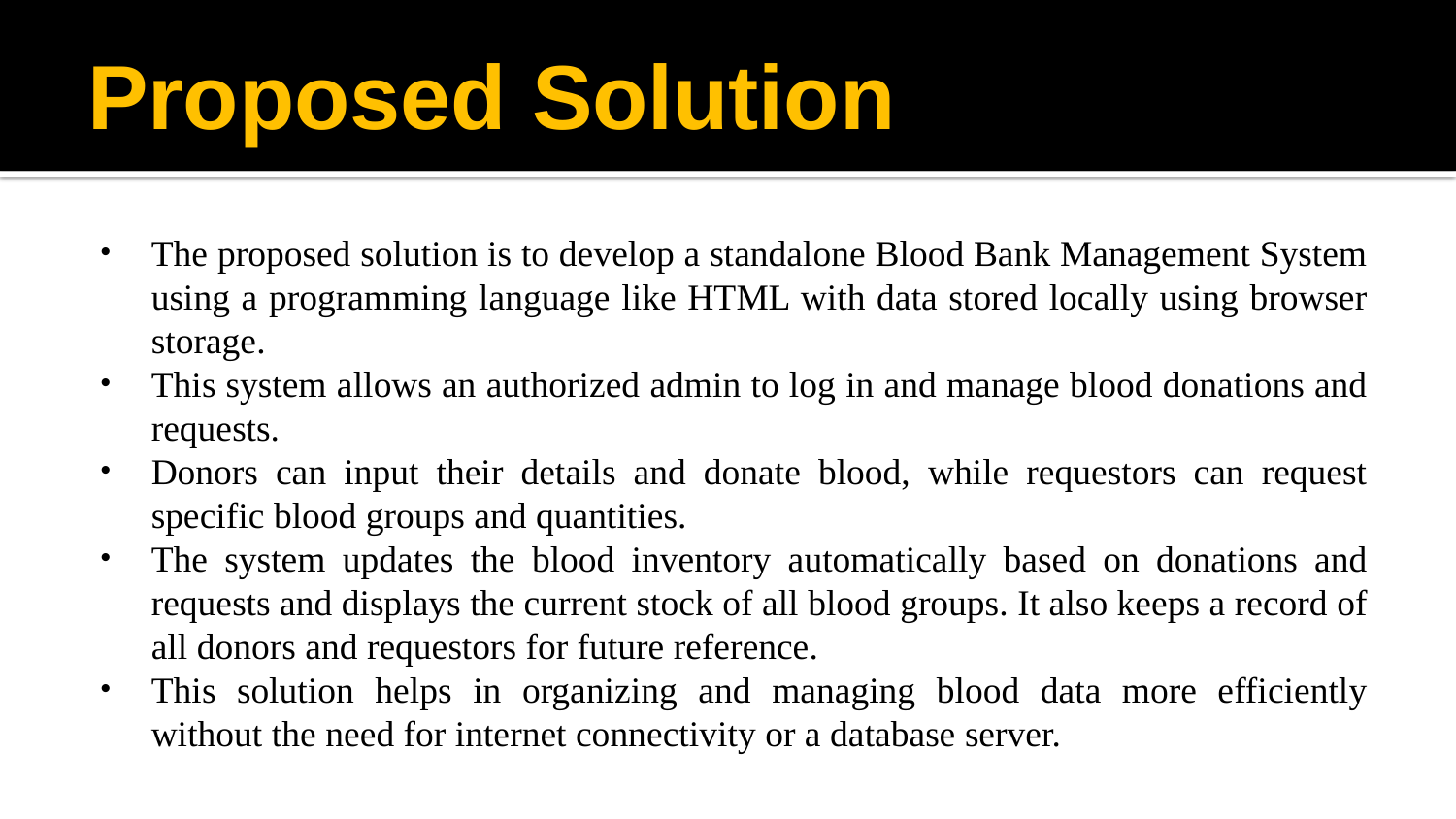

# Proposed Solution
The proposed solution is to develop a standalone Blood Bank Management System using a programming language like HTML with data stored locally using browser storage.
This system allows an authorized admin to log in and manage blood donations and requests.
Donors can input their details and donate blood, while requestors can request specific blood groups and quantities.
The system updates the blood inventory automatically based on donations and requests and displays the current stock of all blood groups. It also keeps a record of all donors and requestors for future reference.
This solution helps in organizing and managing blood data more efficiently without the need for internet connectivity or a database server.